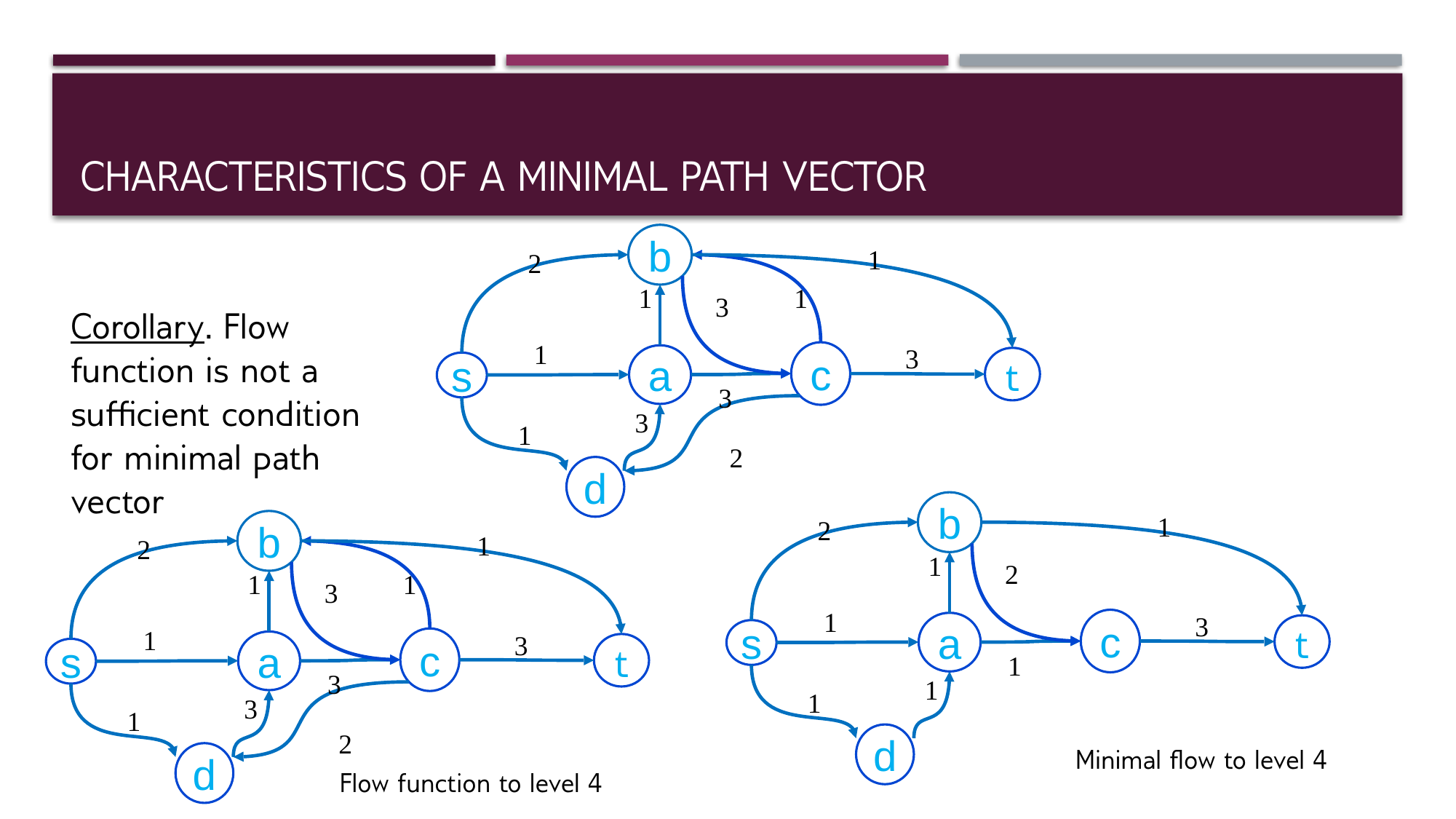

# Characteristics of a minimal path vector
b
1
2
1
1
3
Corollary. Flow function is not a sufficient condition for minimal path vector
1
3
c
a
t
s
3
3
1
2
d
b
1
2
b
1
2
1
2
1
1
3
1
3
c
a
t
1
s
3
c
a
t
s
1
3
1
1
3
1
2
d
Minimal flow to level 4
d
Flow function to level 4